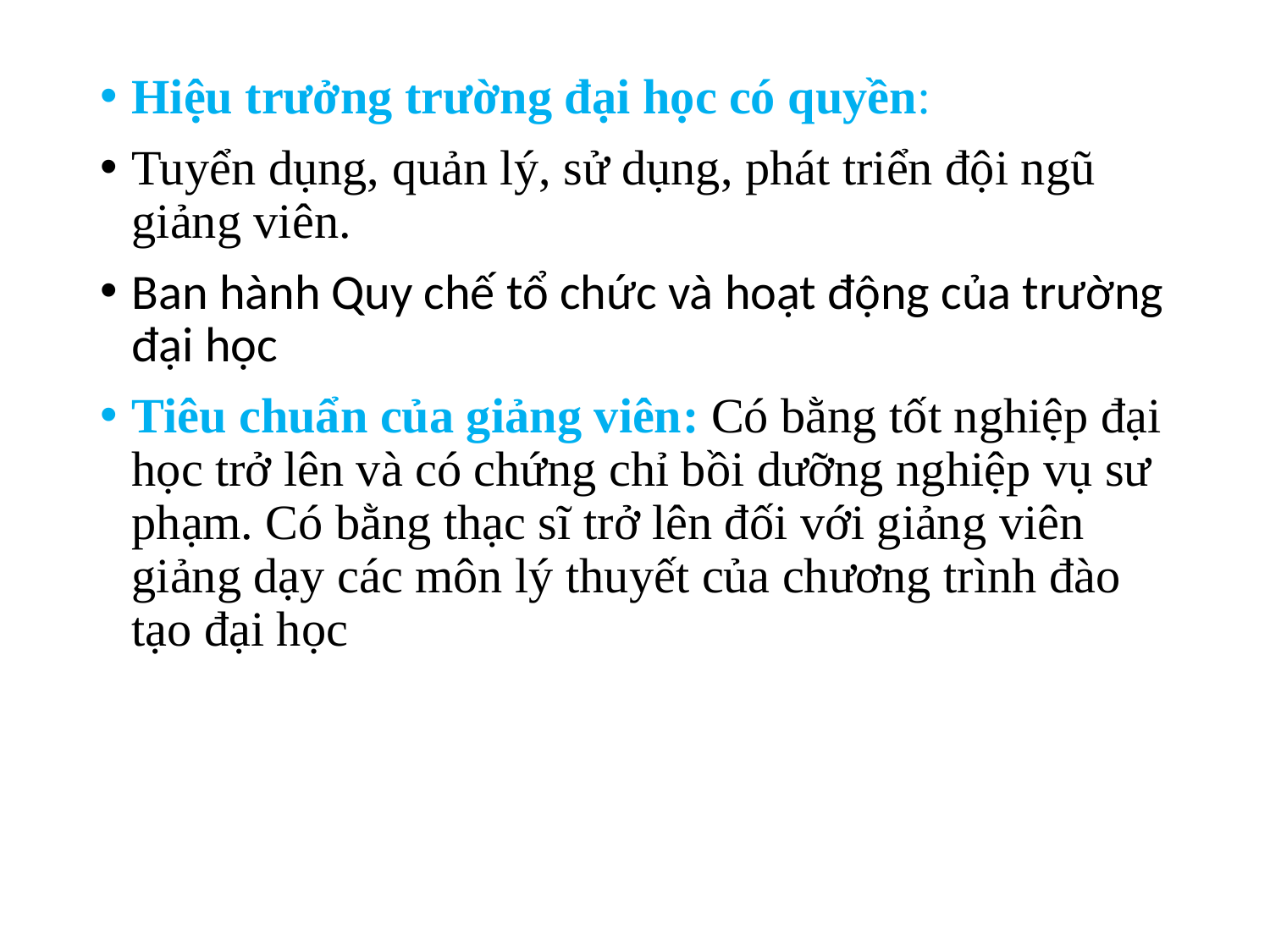

Hiệu trưởng trường đại học có quyền:
Tuyển dụng, quản lý, sử dụng, phát triển đội ngũ giảng viên.
Ban hành Quy chế tổ chức và hoạt động của trường đại học
Tiêu chuẩn của giảng viên: Có bằng tốt nghiệp đại học trở lên và có chứng chỉ bồi dưỡng nghiệp vụ sư phạm. Có bằng thạc sĩ trở lên đối với giảng viên giảng dạy các môn lý thuyết của chương trình đào tạo đại học